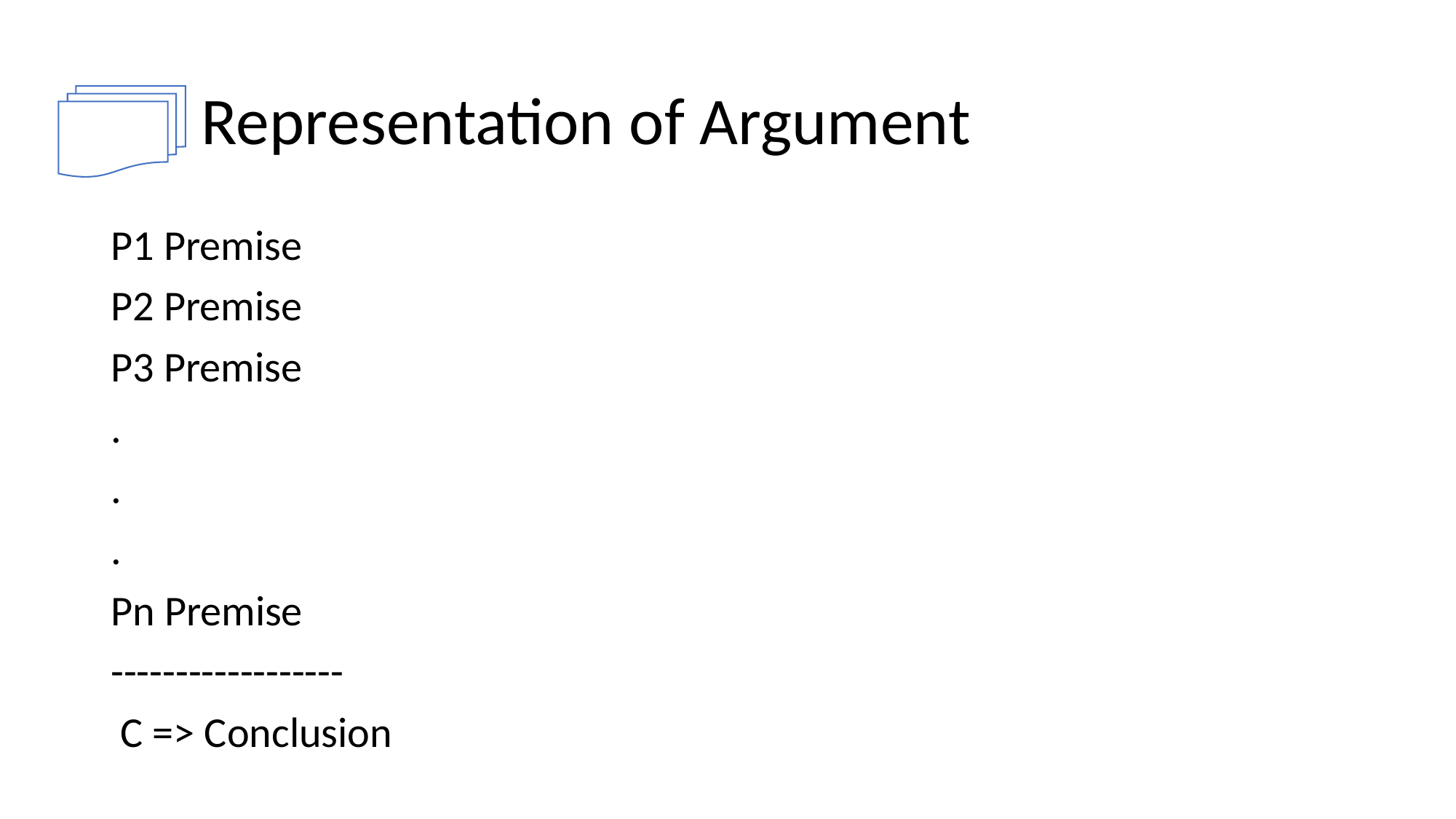

# Representation of Argument

P1 Premise
P2 Premise
P3 Premise
.
.
.
Pn Premise
------------------
 C => Conclusion